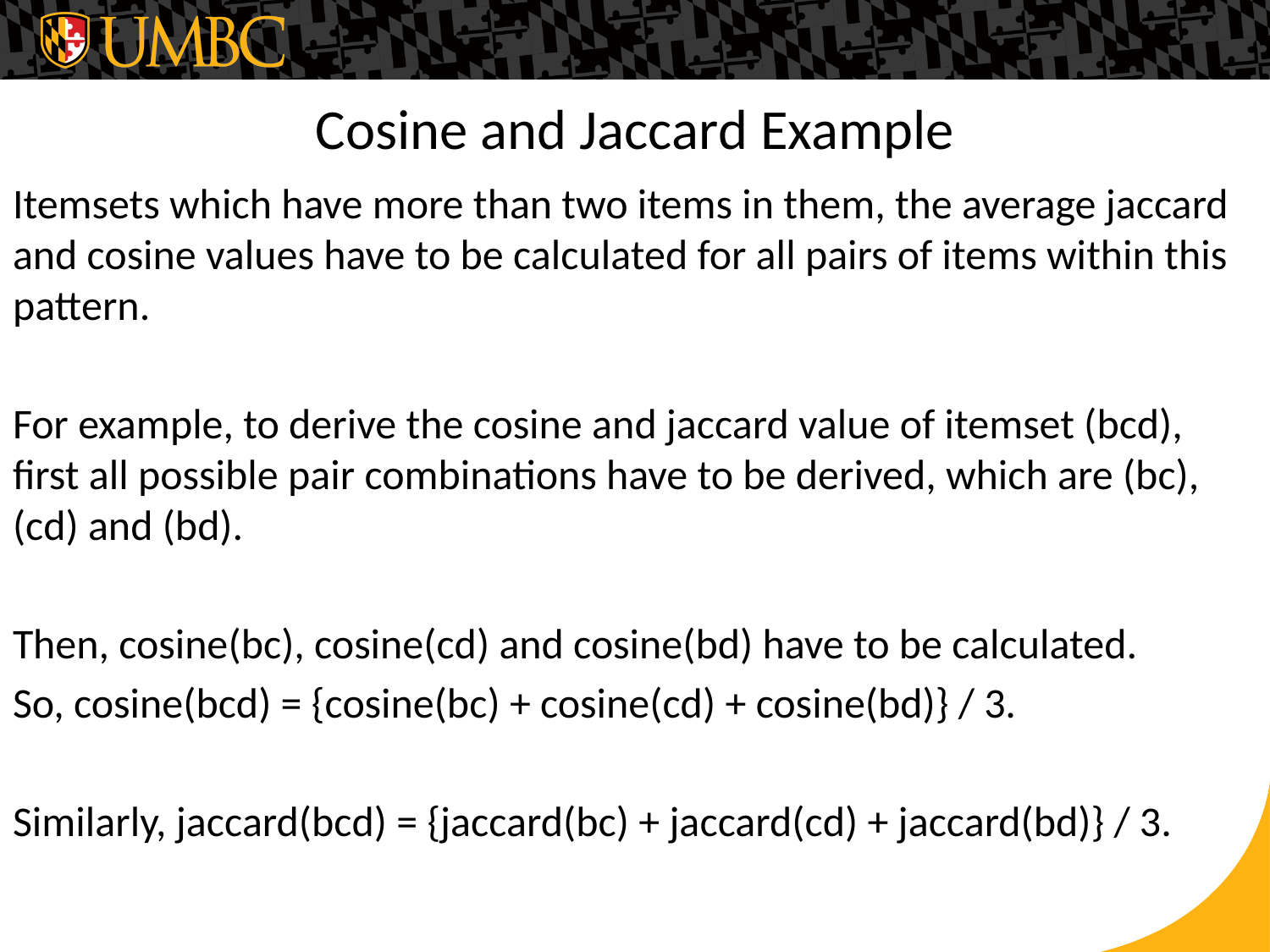

# Cosine and Jaccard Example
Itemsets which have more than two items in them, the average jaccard and cosine values have to be calculated for all pairs of items within this pattern.

For example, to derive the cosine and jaccard value of itemset (bcd), first all possible pair combinations have to be derived, which are (bc), (cd) and (bd).

Then, cosine(bc), cosine(cd) and cosine(bd) have to be calculated.
So, cosine(bcd) = {cosine(bc) + cosine(cd) + cosine(bd)} / 3.

Similarly, jaccard(bcd) = {jaccard(bc) + jaccard(cd) + jaccard(bd)} / 3.